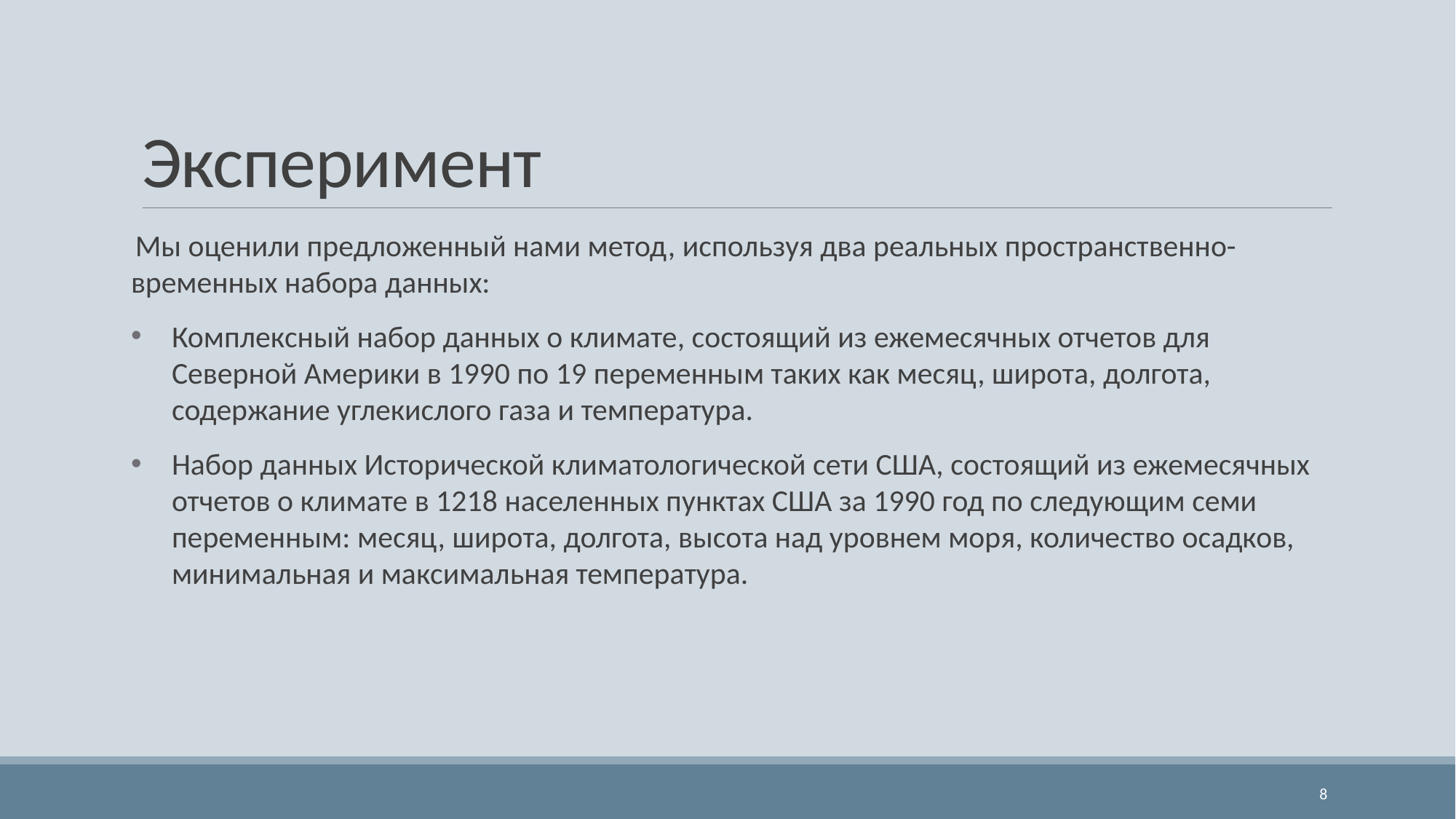

# Эксперимент
Мы оценили предложенный нами метод, используя два реальных пространственно-временных набора данных:
Комплексный набор данных о климате, состоящий из ежемесячных отчетов для Северной Америки в 1990 по 19 переменным таких как месяц, широта, долгота, содержание углекислого газа и температура.
Набор данных Исторической климатологической сети США, состоящий из ежемесячных отчетов о климате в 1218 населенных пунктах США за 1990 год по следующим семи переменным: месяц, широта, долгота, высота над уровнем моря, количество осадков, минимальная и максимальная температура.
8